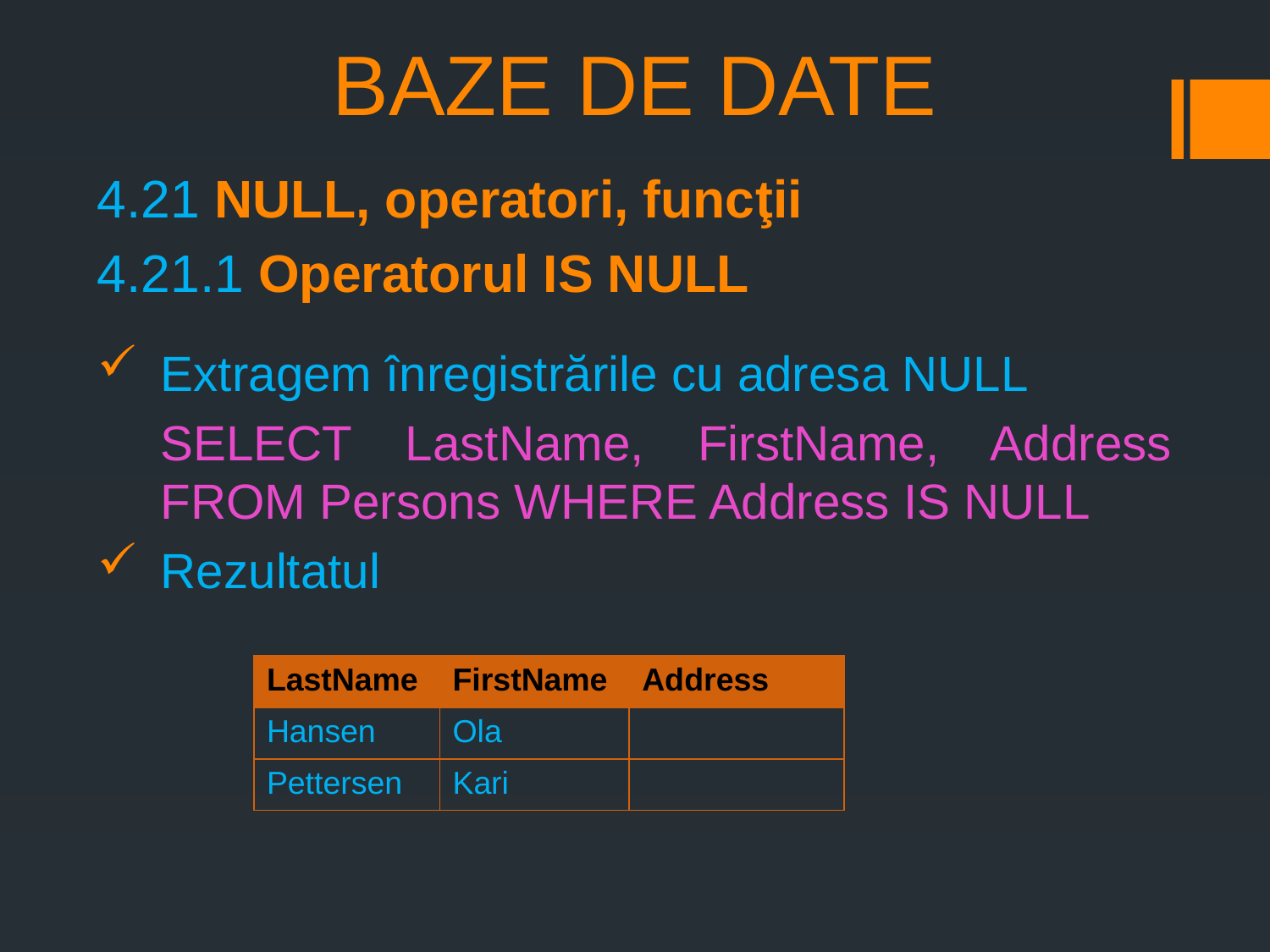

# BAZE DE DATE
4.21 NULL, operatori, funcţii
4.21.1 Operatorul IS NULL

Extragem înregistrările cu adresa NULL
SELECT LastName, FirstName, Address FROM Persons WHERE Address IS NULL
Rezultatul
| LastName | FirstName | Address |
| --- | --- | --- |
| Hansen | Ola |  |
| Pettersen | Kari |  |